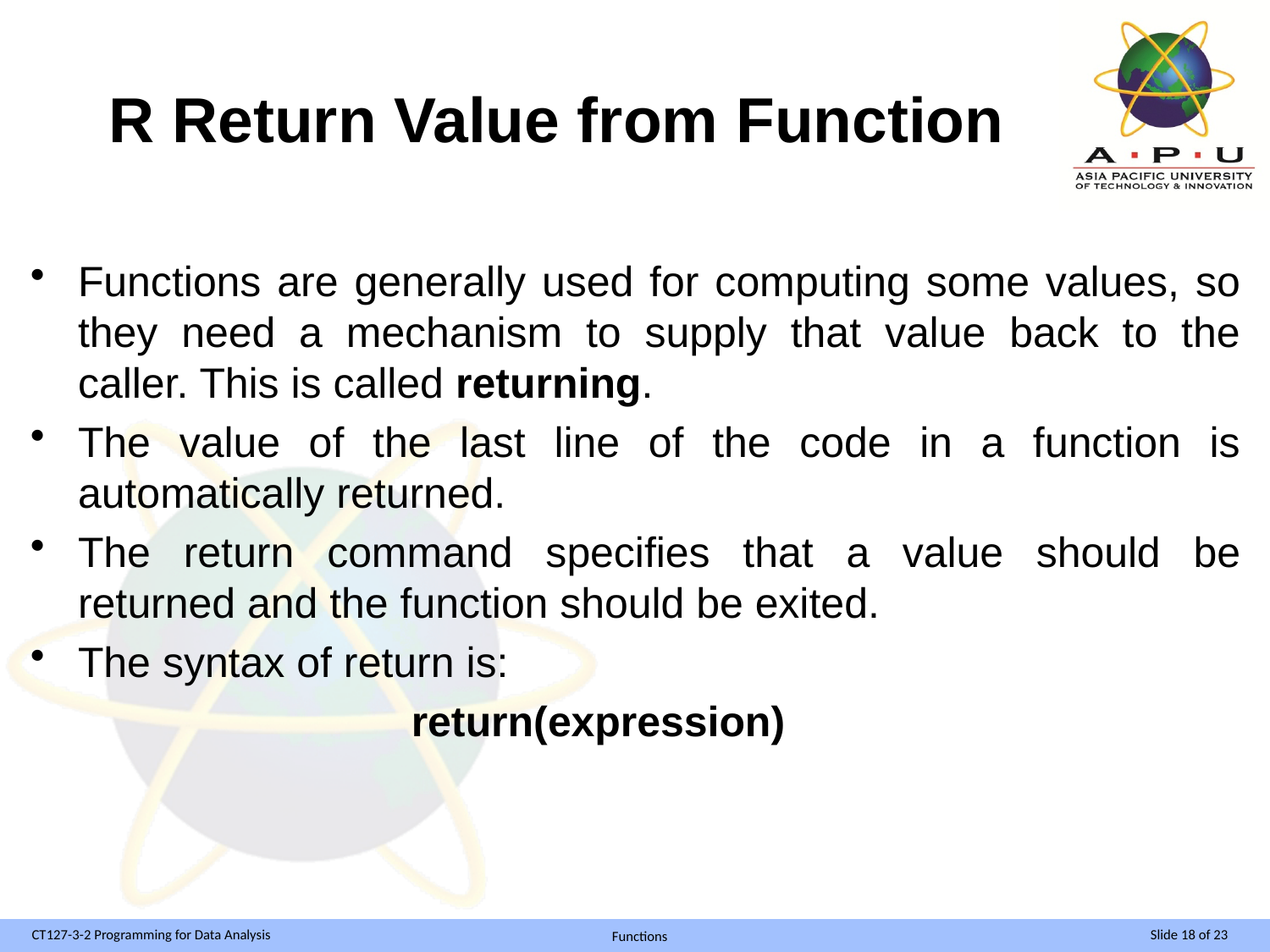

# R Return Value from Function
Functions are generally used for computing some values, so they need a mechanism to supply that value back to the caller. This is called returning.
The value of the last line of the code in a function is automatically returned.
The return command specifies that a value should be returned and the function should be exited.
The syntax of return is:
                    		return(expression)